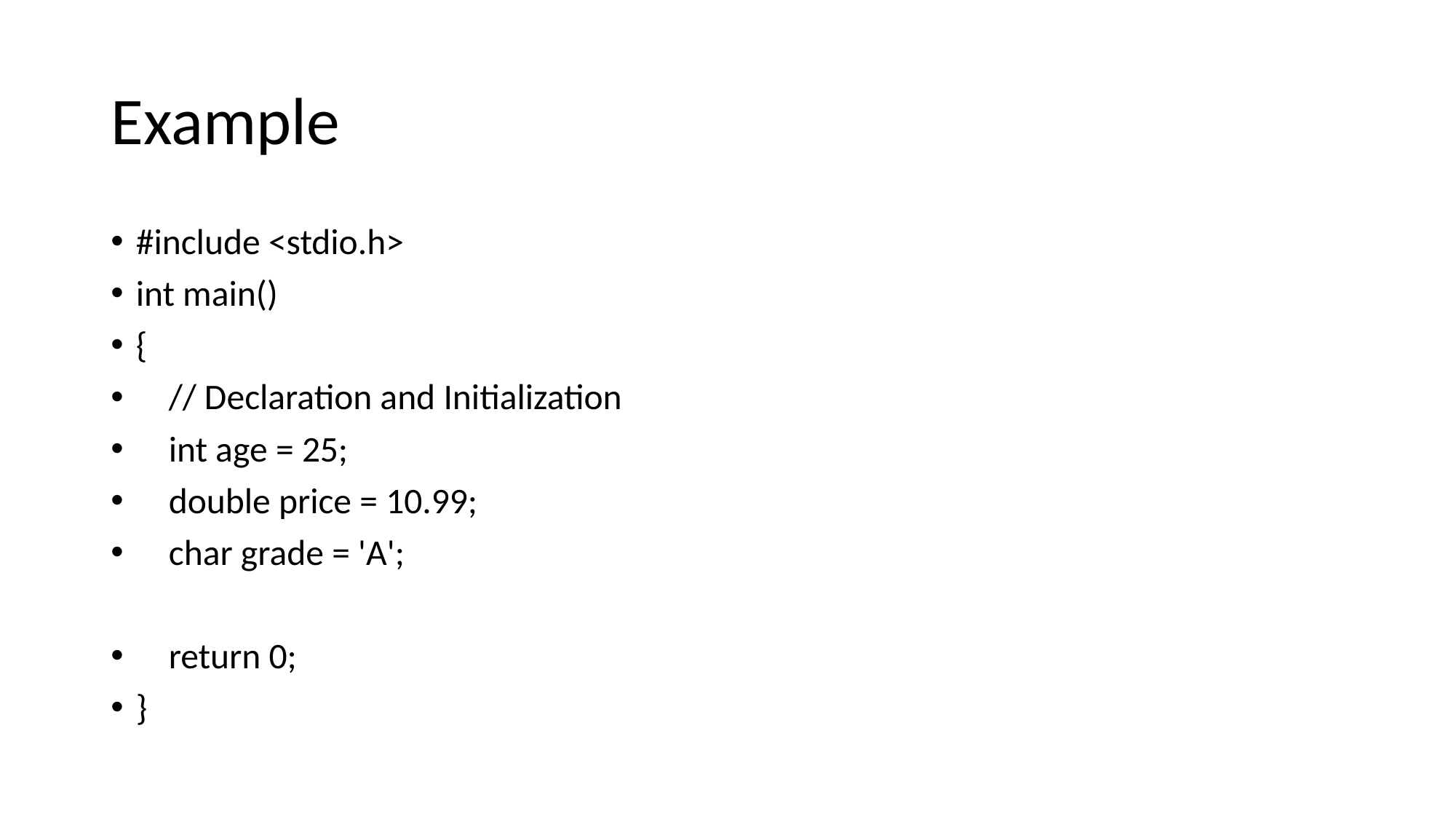

# Example
#include <stdio.h>
int main()
{
    // Declaration and Initialization
    int age = 25;
    double price = 10.99;
    char grade = 'A';

    return 0;
}